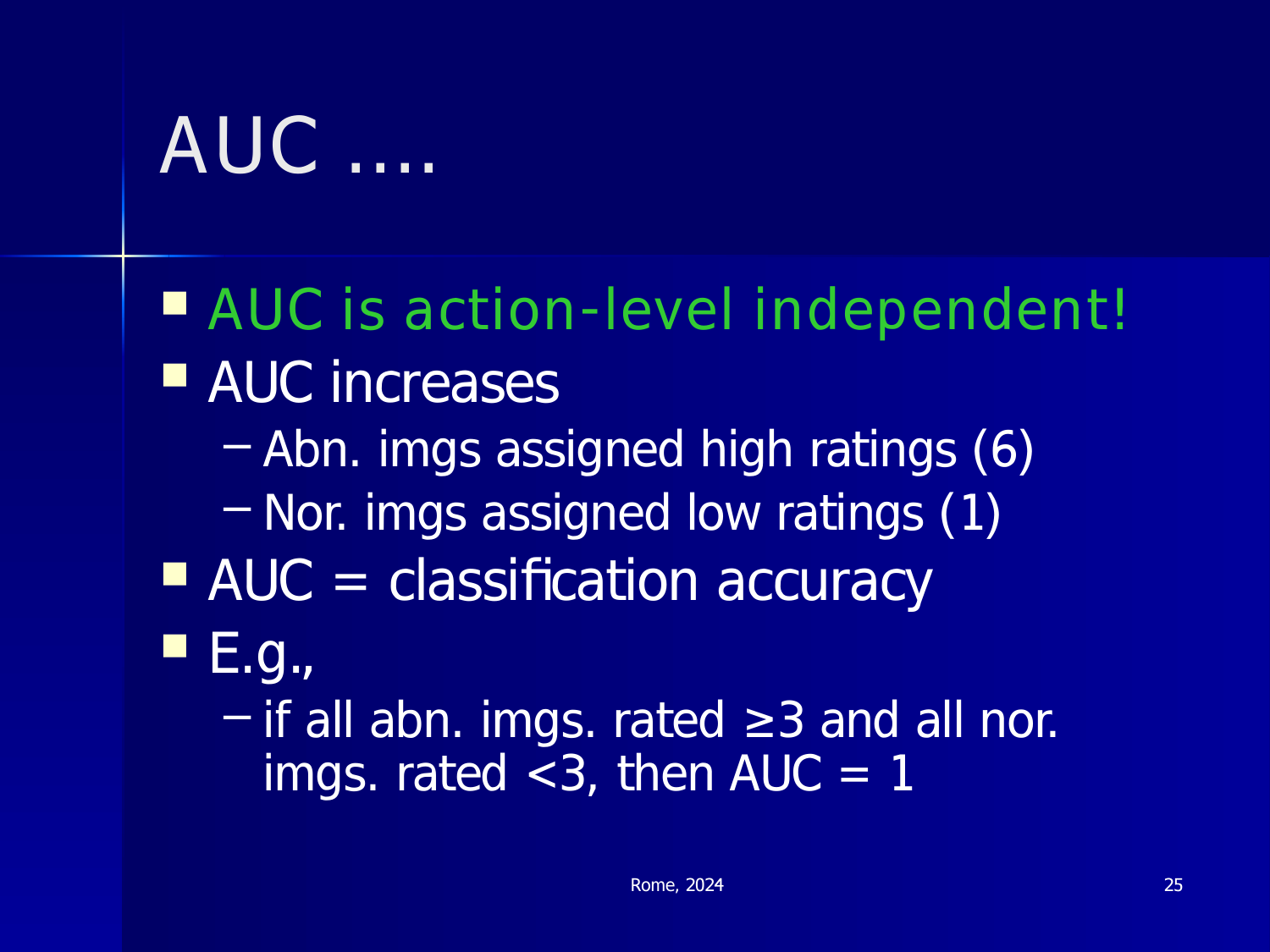

# AUC ....
AUC is action-level independent!
AUC increases
Abn. imgs assigned high ratings (6)
Nor. imgs assigned low ratings (1)
AUC = classification accuracy
E.g.,
if all abn. imgs. rated ≥3 and all nor. imgs. rated <3, then AUC = 1
Rome, 2024
25